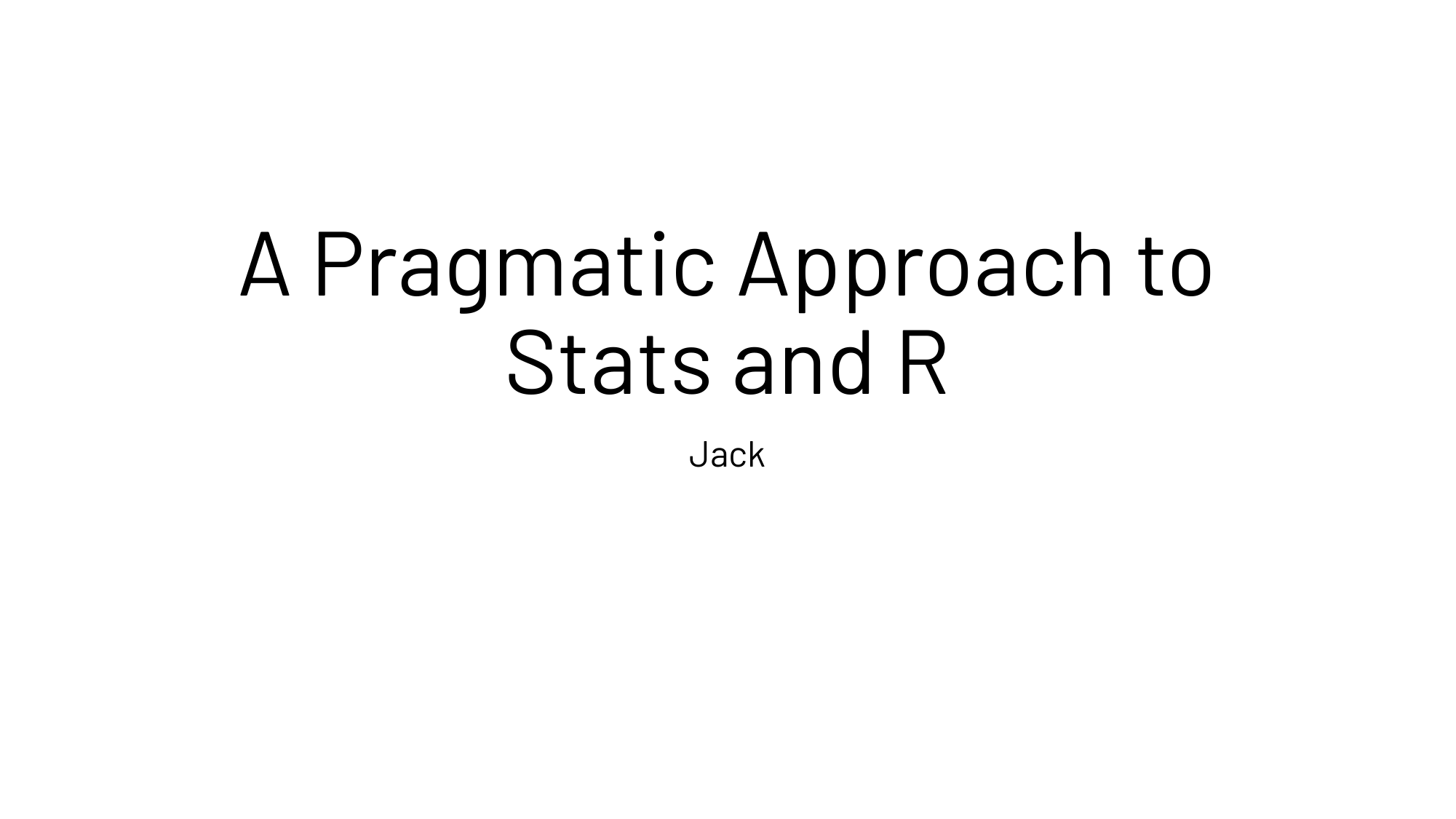

# A Pragmatic Approach to Stats and R
Jack